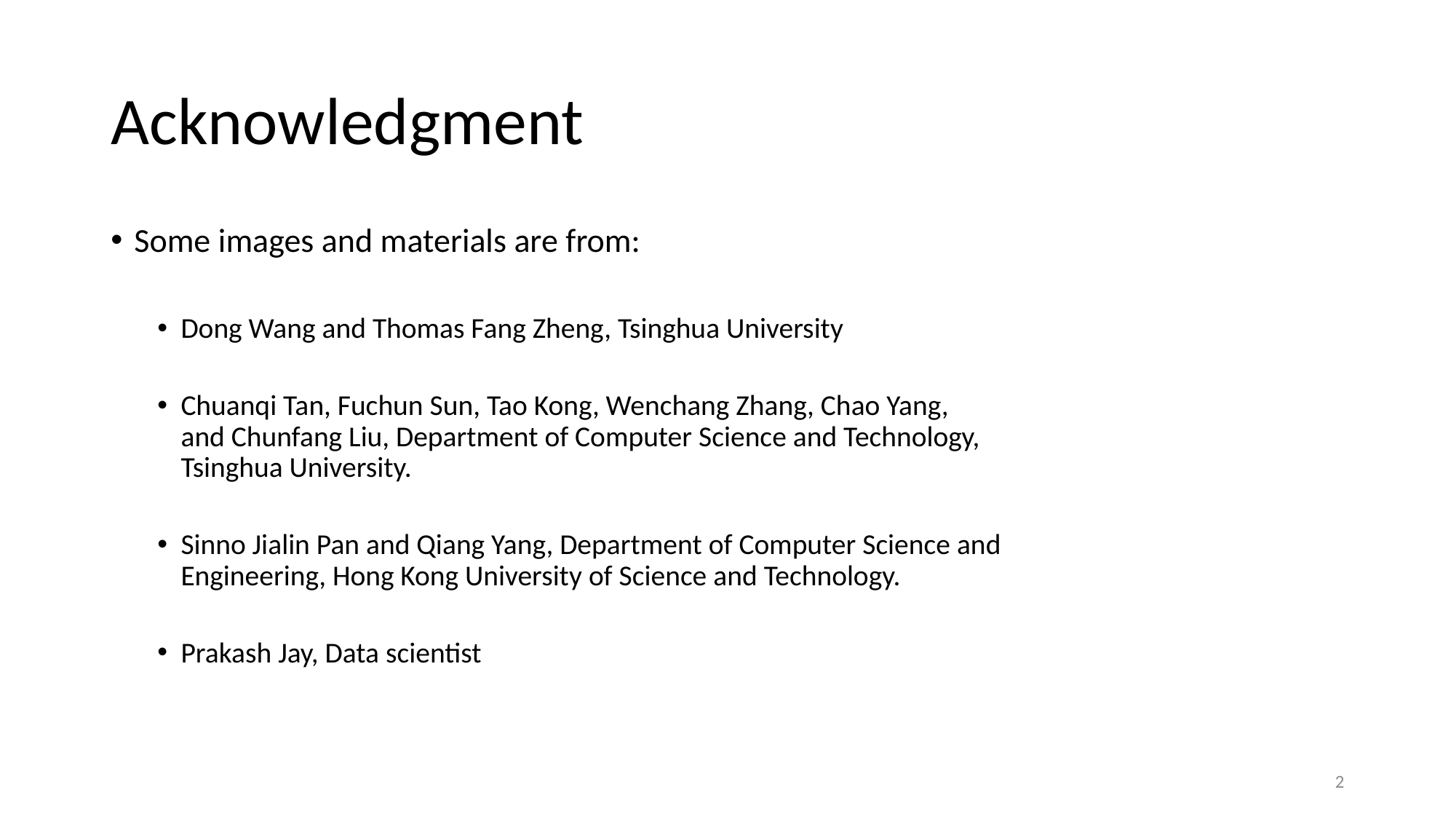

# Acknowledgment
Some images and materials are from:

Dong Wang and Thomas Fang Zheng, Tsinghua University

Chuanqi Tan, Fuchun Sun, Tao Kong, Wenchang Zhang, Chao Yang,
and Chunfang Liu, Department of Computer Science and Technology,
Tsinghua University.

Sinno Jialin Pan and Qiang Yang, Department of Computer Science and
Engineering, Hong Kong University of Science and Technology.

Prakash Jay, Data scientist
2